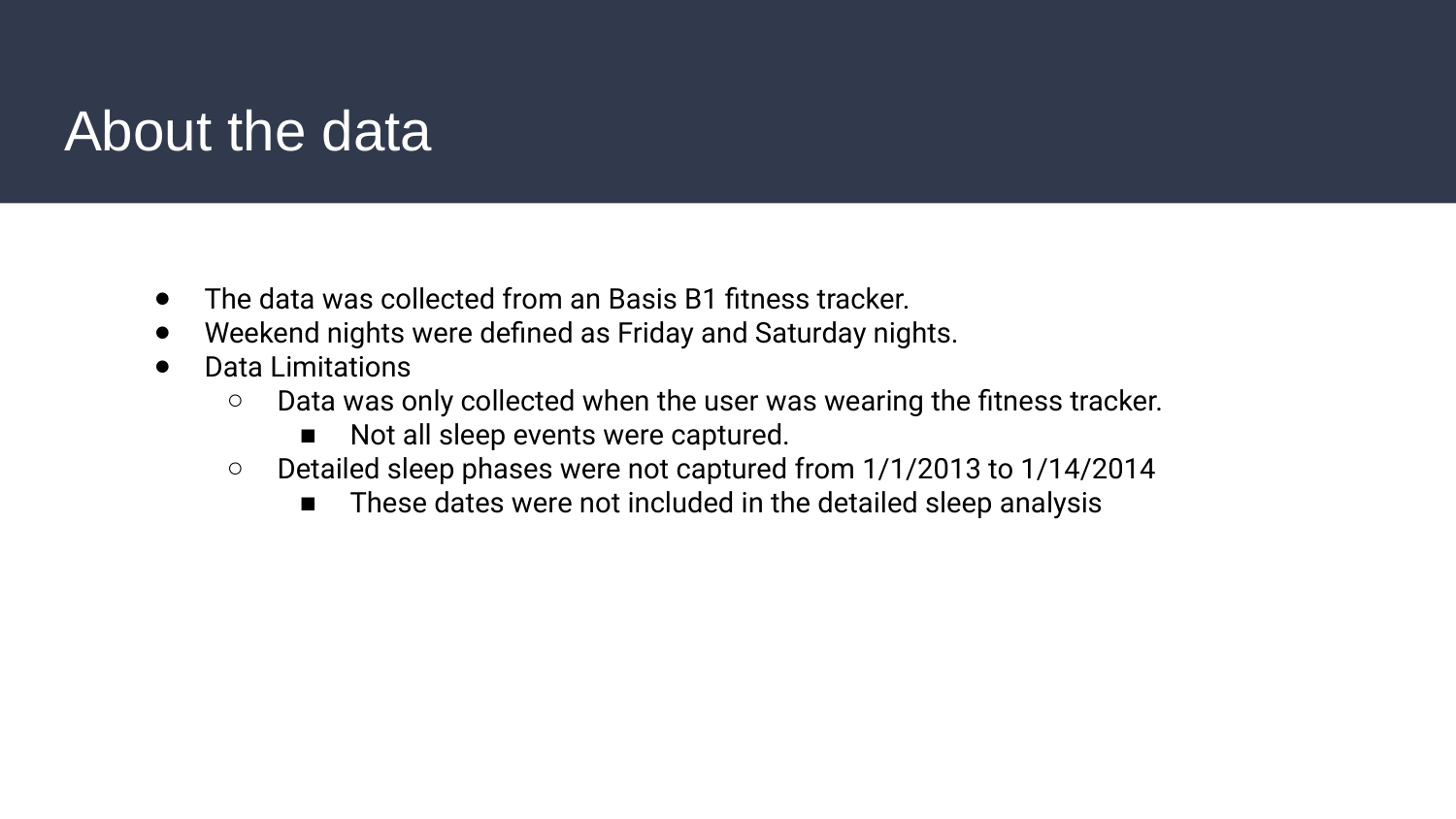

# About the data
The data was collected from an Basis B1 fitness tracker.
Weekend nights were defined as Friday and Saturday nights.
Data Limitations
Data was only collected when the user was wearing the fitness tracker.
Not all sleep events were captured.
Detailed sleep phases were not captured from 1/1/2013 to 1/14/2014
These dates were not included in the detailed sleep analysis